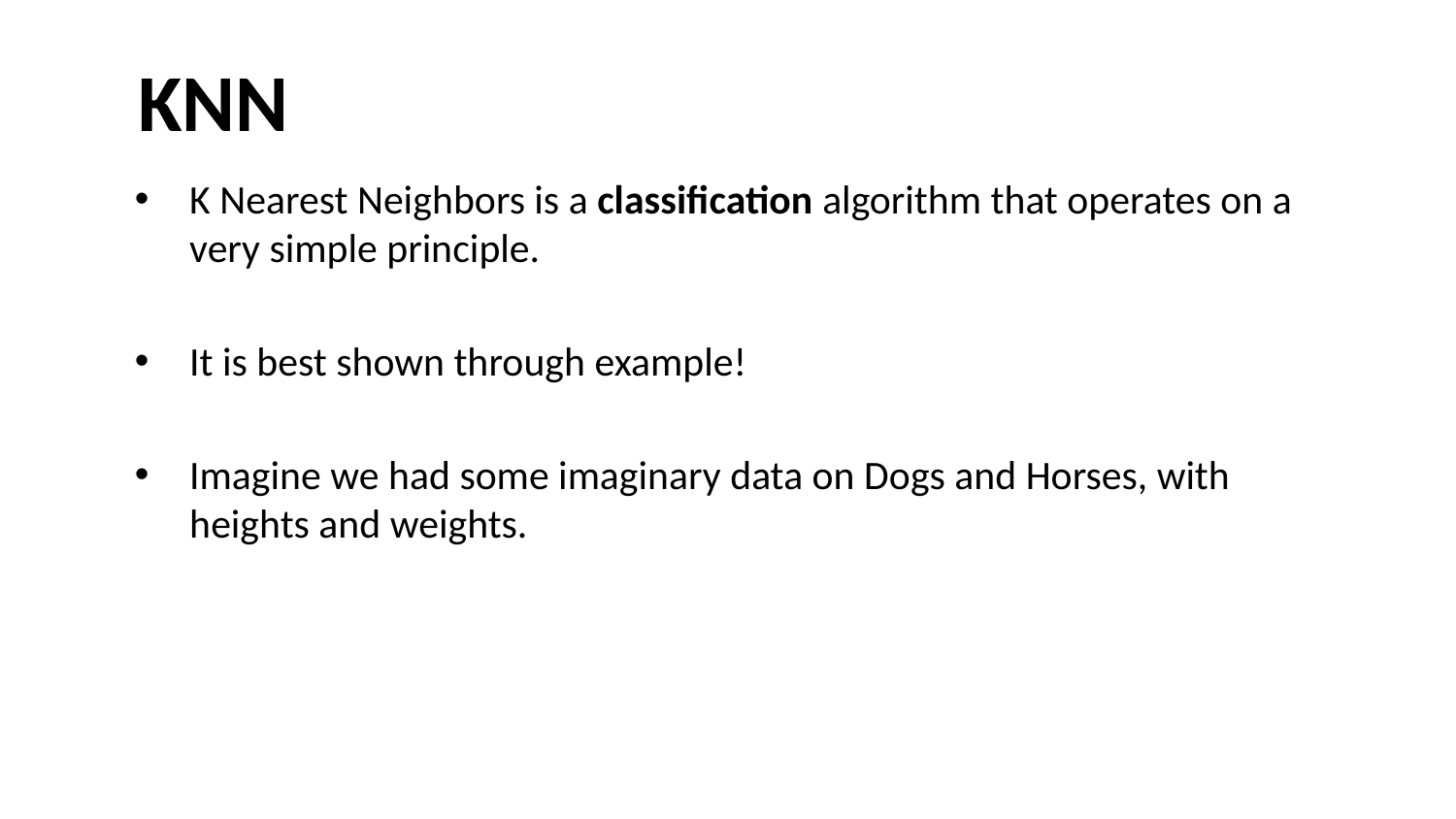

# KNN
K Nearest Neighbors is a classification algorithm that operates on a very simple principle.

It is best shown through example!

Imagine we had some imaginary data on Dogs and Horses, with heights and weights.